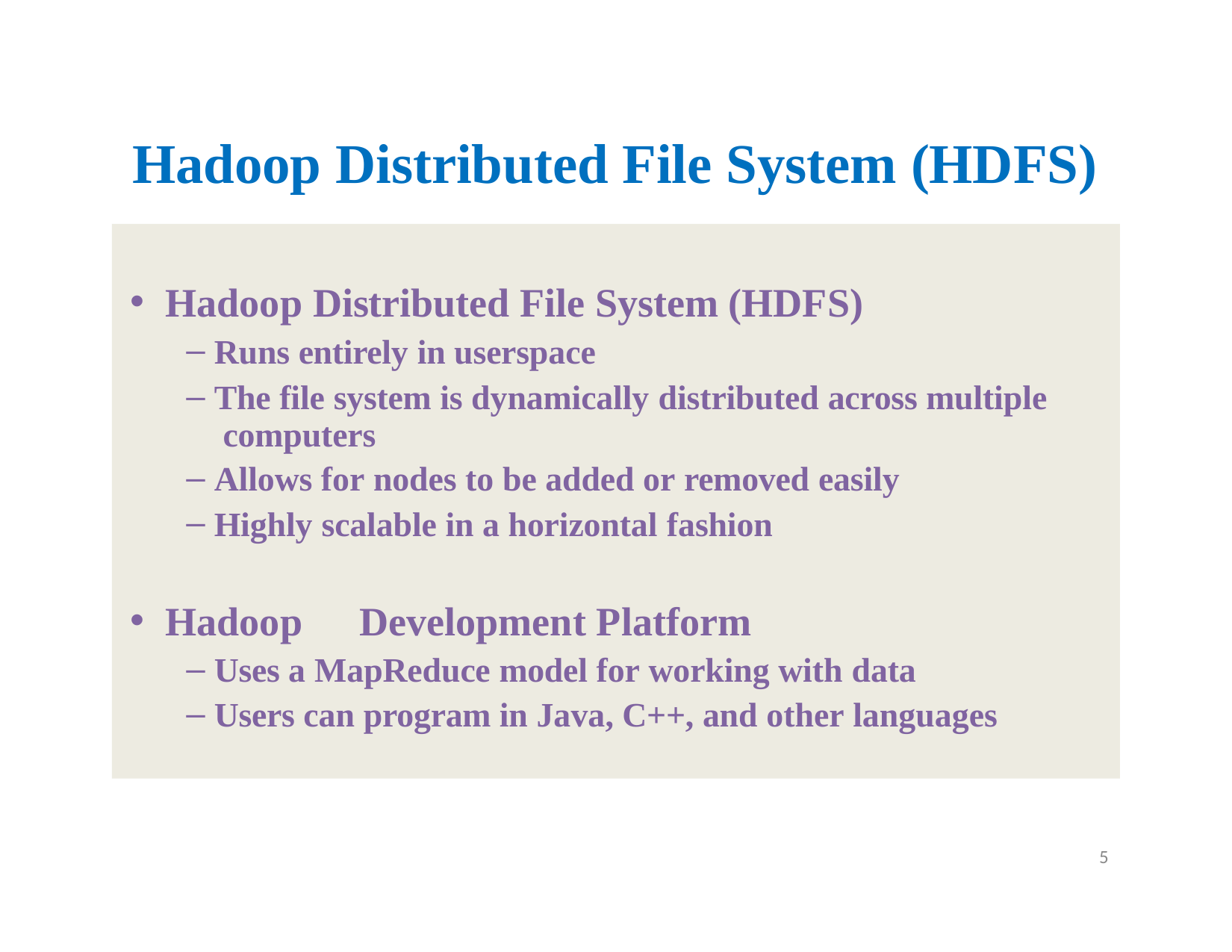

# Hadoop Distributed File System (HDFS)

Hadoop Distributed File System (HDFS)
Runs entirely in userspace
The file system is dynamically distributed across multiple  computers
Allows for nodes to be added or removed easily
Highly scalable in a horizontal fashion

Hadoop	Development Platform
Uses a MapReduce model for working with data
Users can program in Java, C++, and other languages
5